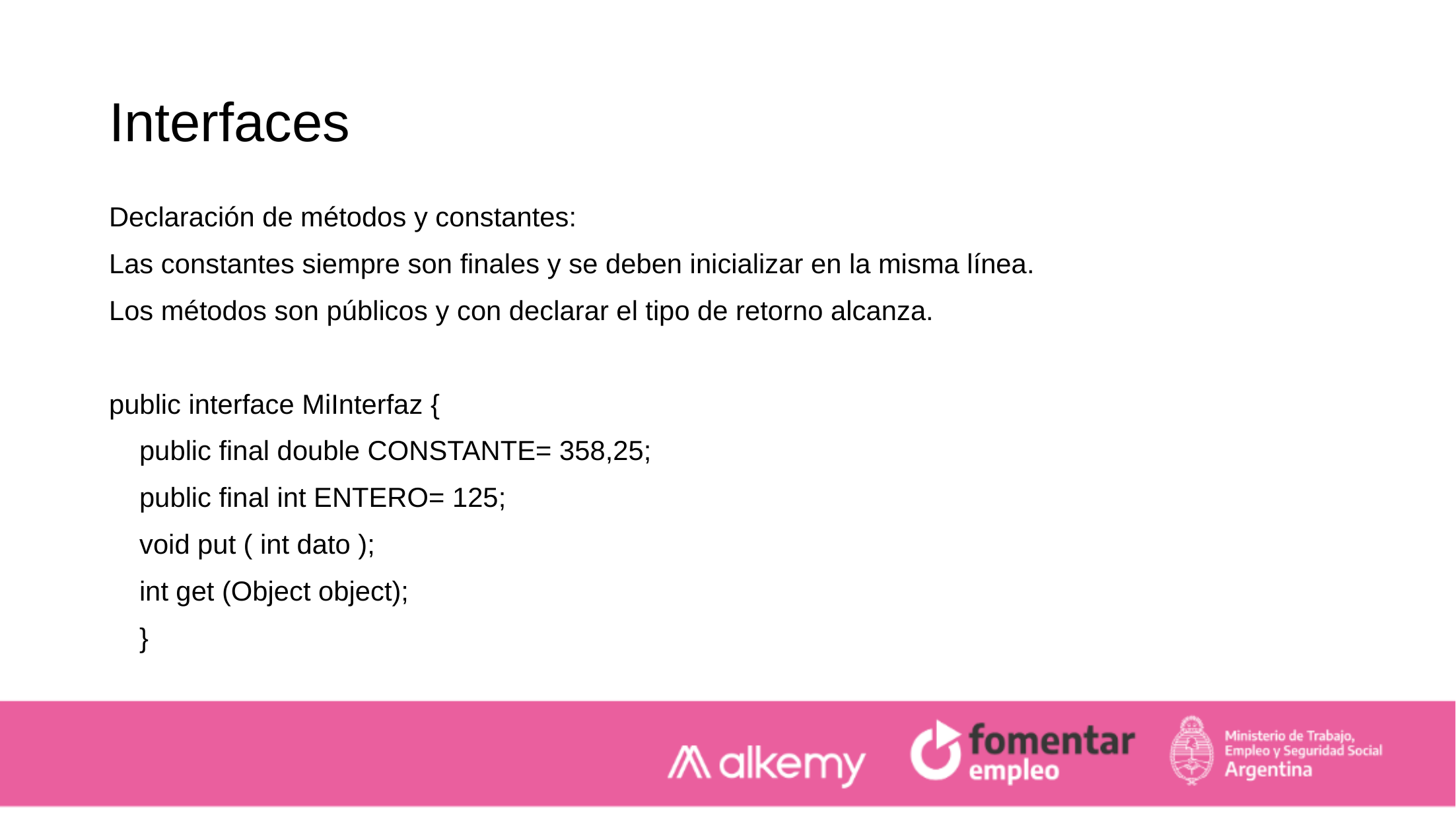

Interfaces
Declaración de métodos y constantes:
Las constantes siempre son finales y se deben inicializar en la misma línea.
Los métodos son públicos y con declarar el tipo de retorno alcanza.

public interface MiInterfaz {
    public final double CONSTANTE= 358,25;
    public final int ENTERO= 125;
    void put ( int dato );
    int get (Object object);
    }